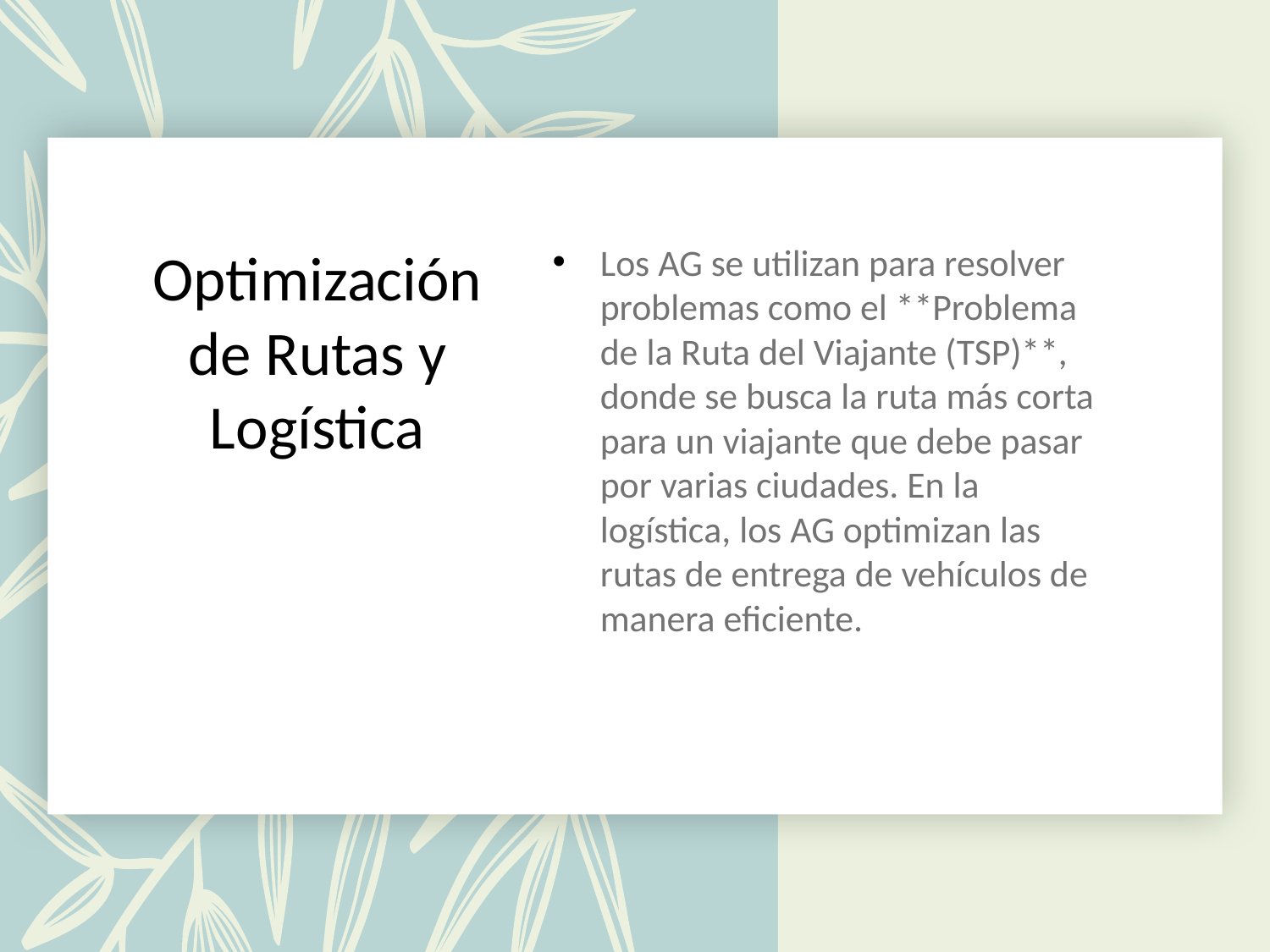

# Optimización de Rutas y Logística
Los AG se utilizan para resolver problemas como el **Problema de la Ruta del Viajante (TSP)**, donde se busca la ruta más corta para un viajante que debe pasar por varias ciudades. En la logística, los AG optimizan las rutas de entrega de vehículos de manera eficiente.